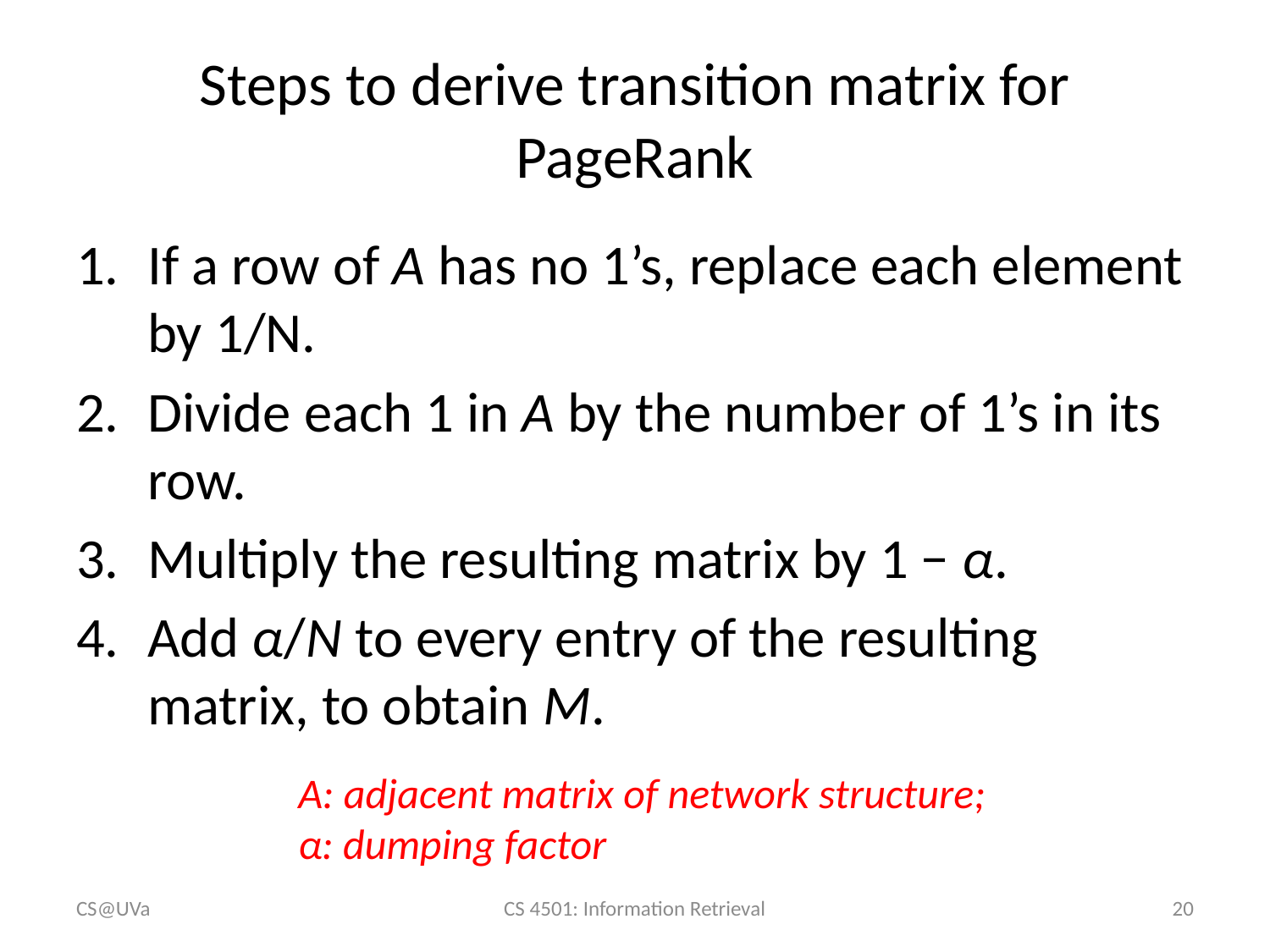

# Steps to derive transition matrix for PageRank
If a row of A has no 1’s, replace each element by 1/N.
Divide each 1 in A by the number of 1’s in its row.
Multiply the resulting matrix by 1 − α.
Add α/N to every entry of the resulting matrix, to obtain M.
A: adjacent matrix of network structure;
α: dumping factor
CS@UVa
CS 4501: Information Retrieval
20